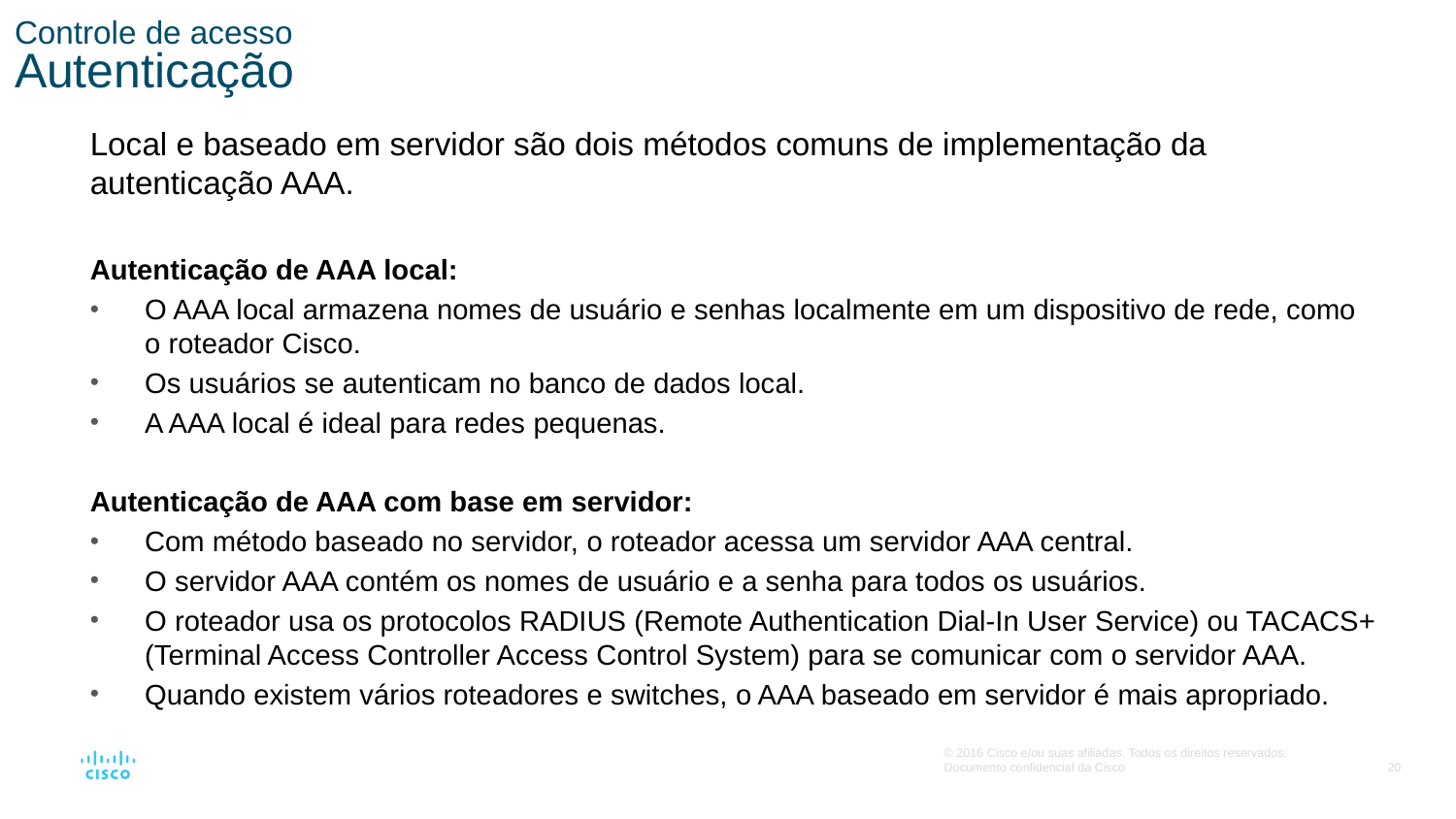

# Controle de acesso Autenticação
Local e baseado em servidor são dois métodos comuns de implementação da autenticação AAA.

Autenticação de AAA local:
O AAA local armazena nomes de usuário e senhas localmente em um dispositivo de rede, como o roteador Cisco.
Os usuários se autenticam no banco de dados local.
A AAA local é ideal para redes pequenas.

Autenticação de AAA com base em servidor:
Com método baseado no servidor, o roteador acessa um servidor AAA central.
O servidor AAA contém os nomes de usuário e a senha para todos os usuários.
O roteador usa os protocolos RADIUS (Remote Authentication Dial-In User Service) ou TACACS+ (Terminal Access Controller Access Control System) para se comunicar com o servidor AAA.
Quando existem vários roteadores e switches, o AAA baseado em servidor é mais apropriado.